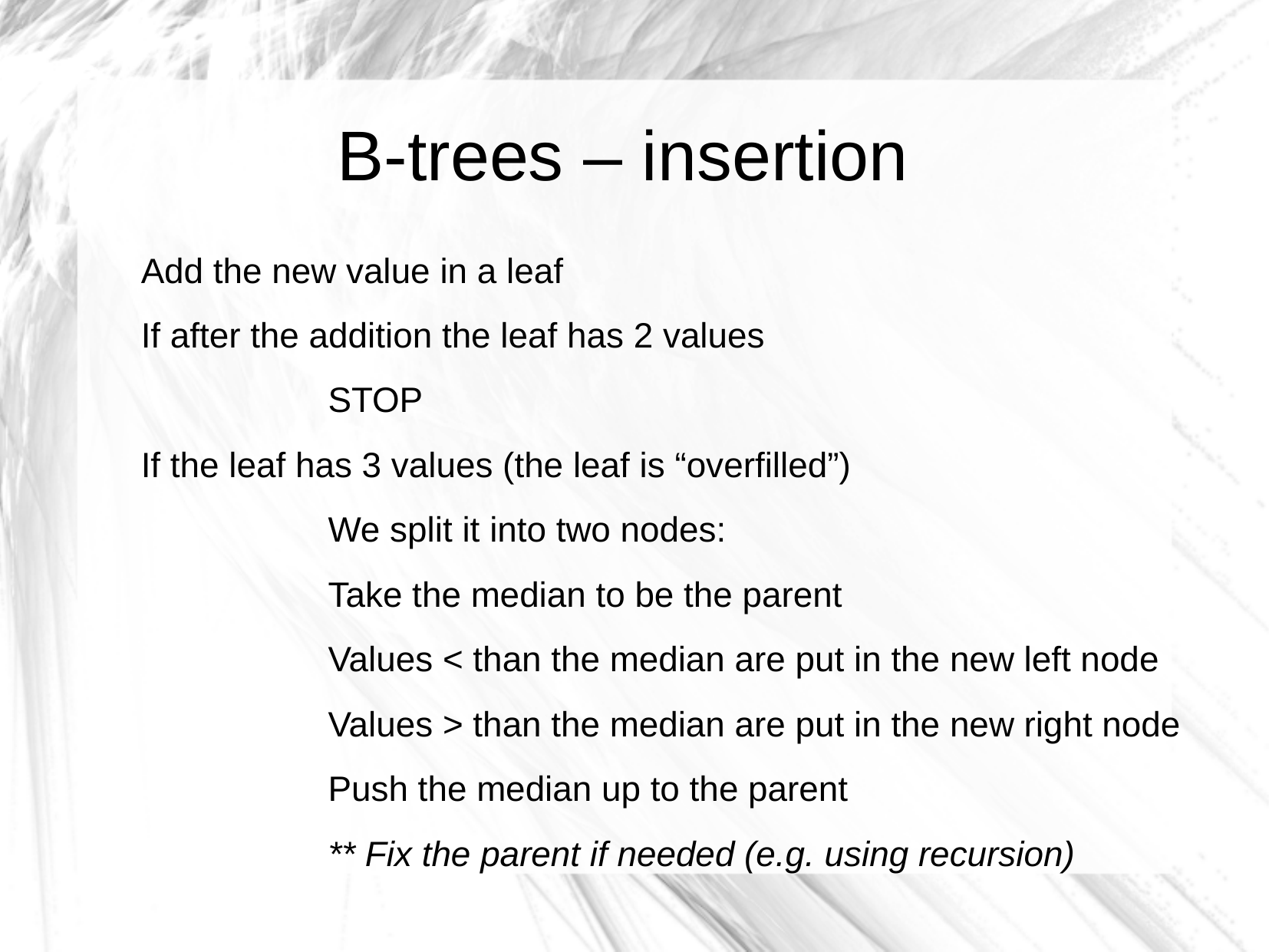

# B-trees – insertion
Add the new value in a leaf
If after the addition the leaf has 2 values
		STOP
If the leaf has 3 values (the leaf is “overfilled”)
		We split it into two nodes:
		Take the median to be the parent
		Values < than the median are put in the new left node
		Values > than the median are put in the new right node
		Push the median up to the parent
		** Fix the parent if needed (e.g. using recursion)